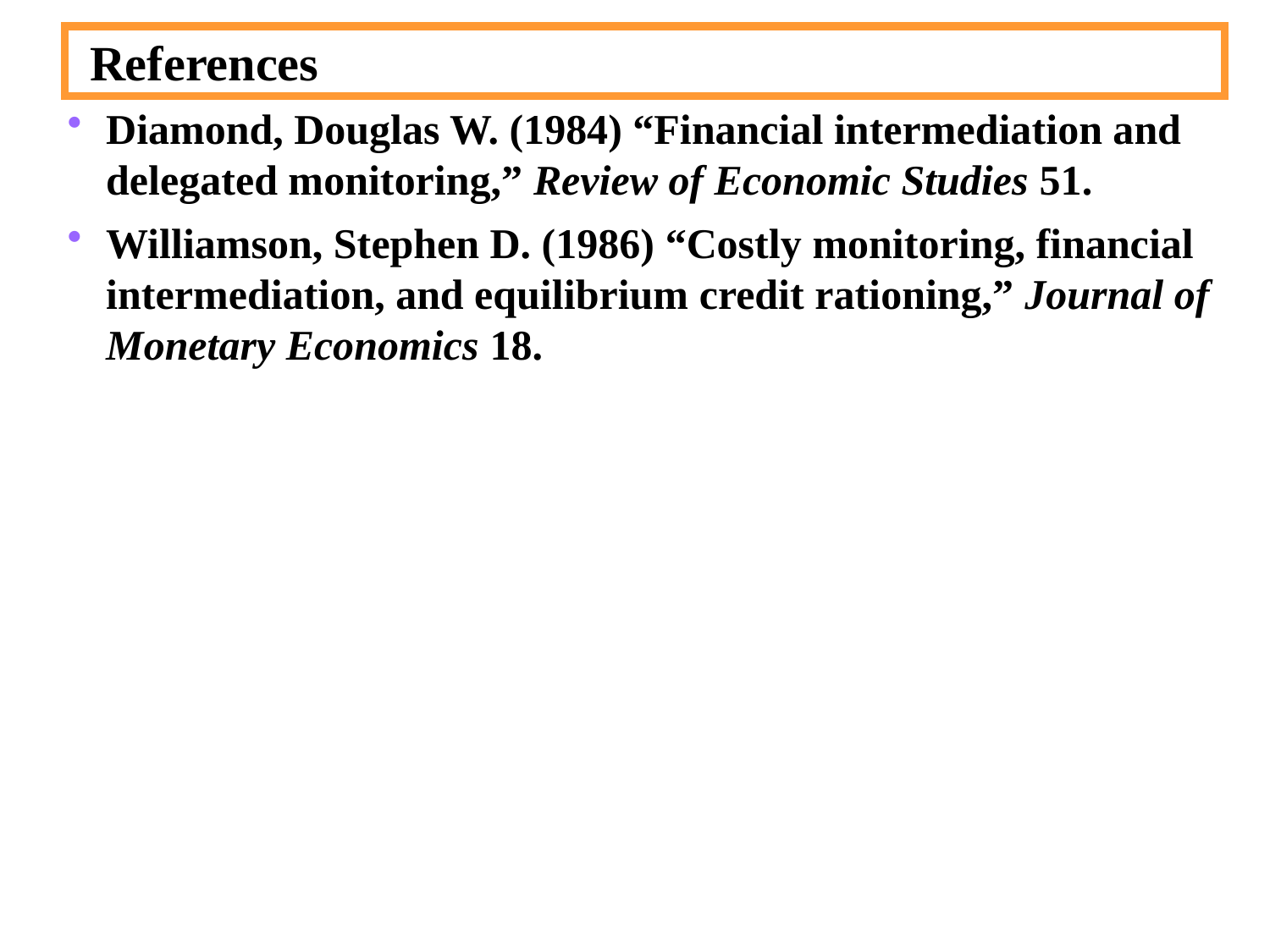

References
Diamond, Douglas W. (1984) “Financial intermediation and delegated monitoring,” Review of Economic Studies 51.
Williamson, Stephen D. (1986) “Costly monitoring, financial intermediation, and equilibrium credit rationing,” Journal of Monetary Economics 18.